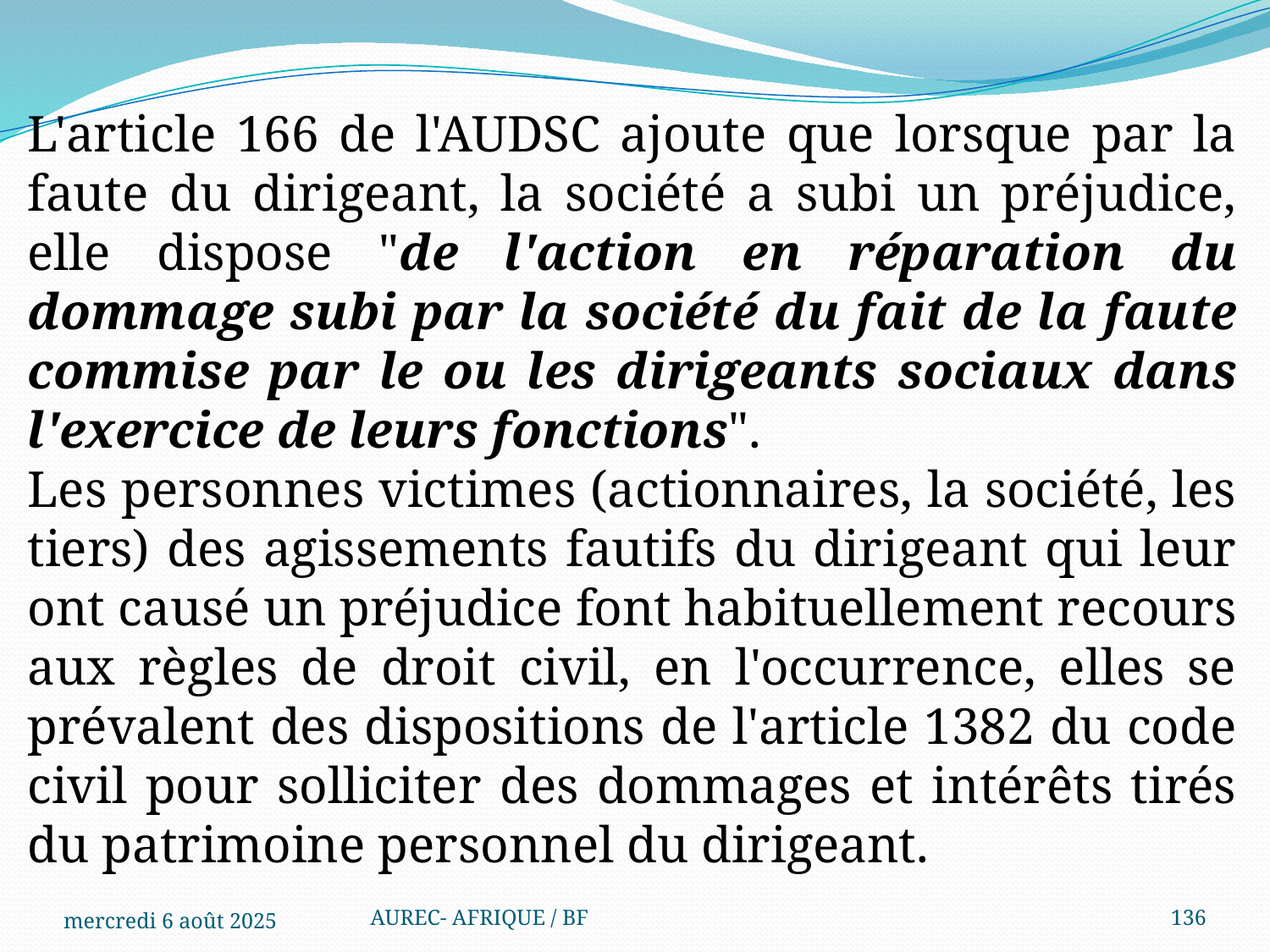

L'article 166 de l'AUDSC ajoute que lorsque par la faute du dirigeant, la société a subi un préjudice, elle dispose "de l'action en réparation du dommage subi par la société du fait de la faute commise par le ou les dirigeants sociaux dans l'exercice de leurs fonctions".
Les personnes victimes (actionnaires, la société, les tiers) des agissements fautifs du dirigeant qui leur ont causé un préjudice font habituellement recours aux règles de droit civil, en l'occurrence, elles se prévalent des dispositions de l'article 1382 du code civil pour solliciter des dommages et intérêts tirés du patrimoine personnel du dirigeant.

mercredi 6 août 2025
AUREC- AFRIQUE / BF
136